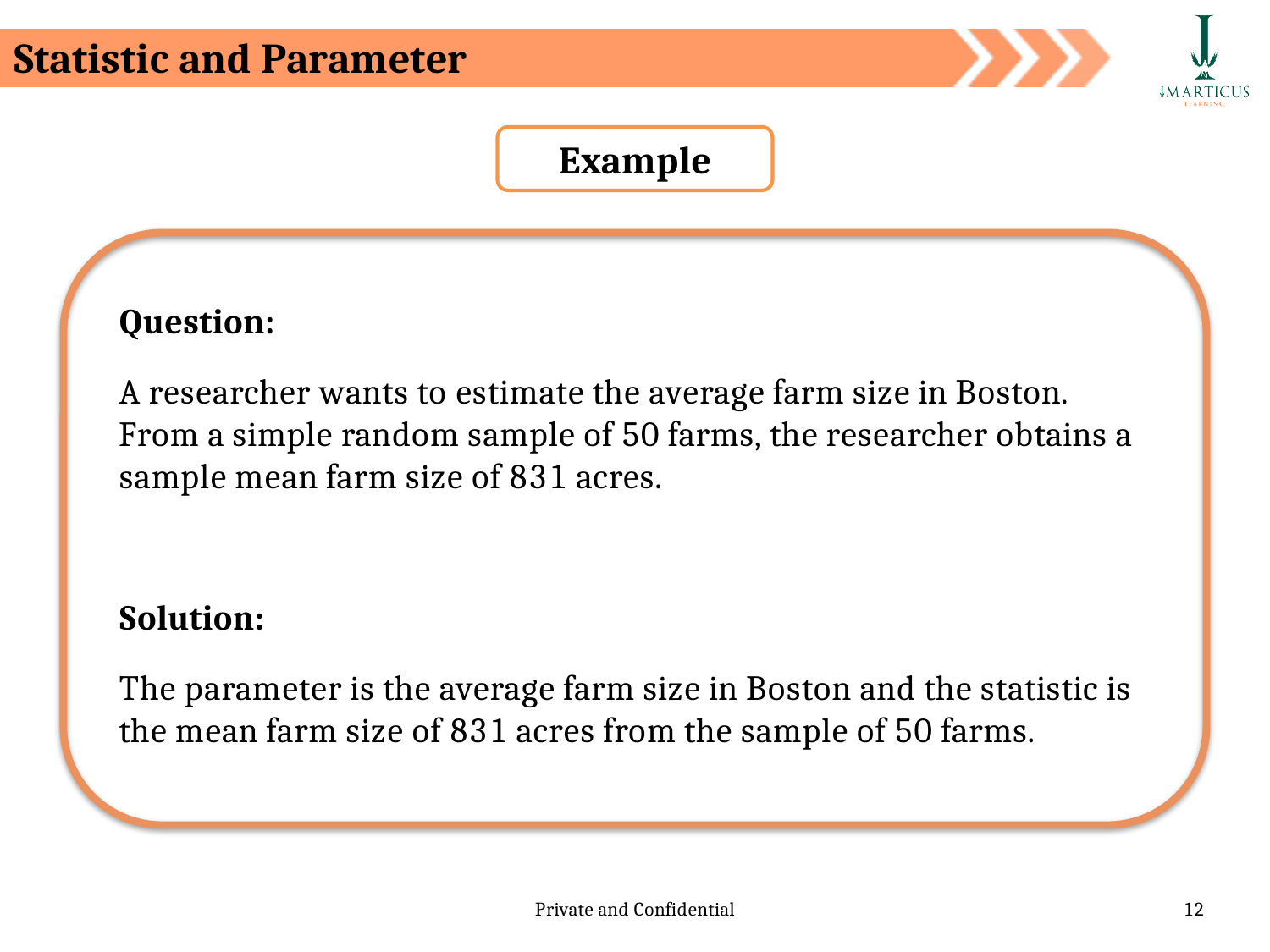

# Statistic and Parameter
Example

Question:
A researcher wants to estimate the average farm size in Boston. From a simple random sample of 50 farms, the researcher obtains a sample mean farm size of 831 acres.

Solution:
The parameter is the average farm size in Boston and the statistic is the mean farm size of 831 acres from the sample of 50 farms.